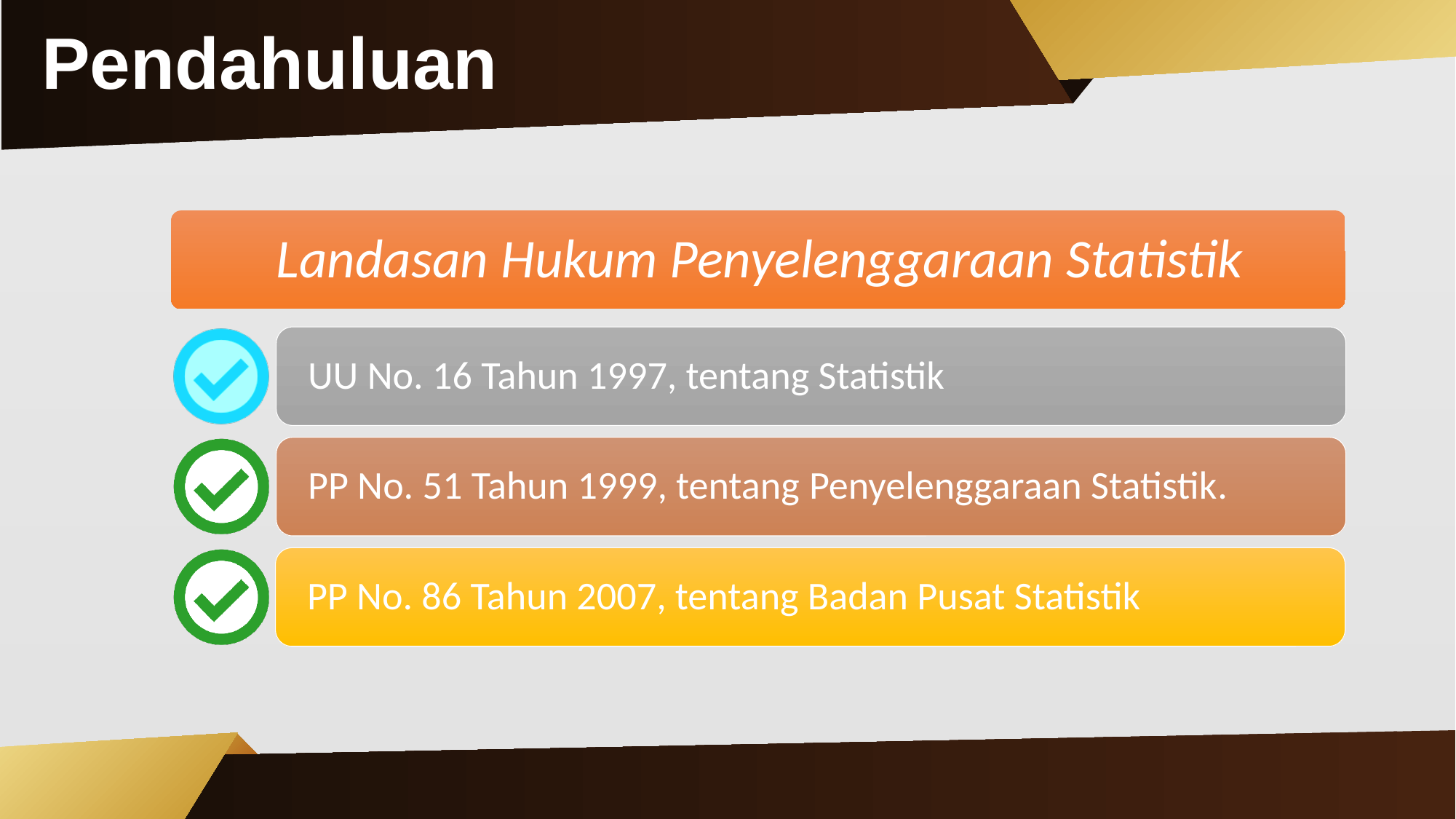

Pendahuluan

Landasan Hukum Penyelenggaraan Statistik
UU No. 16 Tahun 1997, tentang Statistik
PP No. 51 Tahun 1999, tentang Penyelenggaraan Statistik.
PP No. 86 Tahun 2007, tentang Badan Pusat Statistik